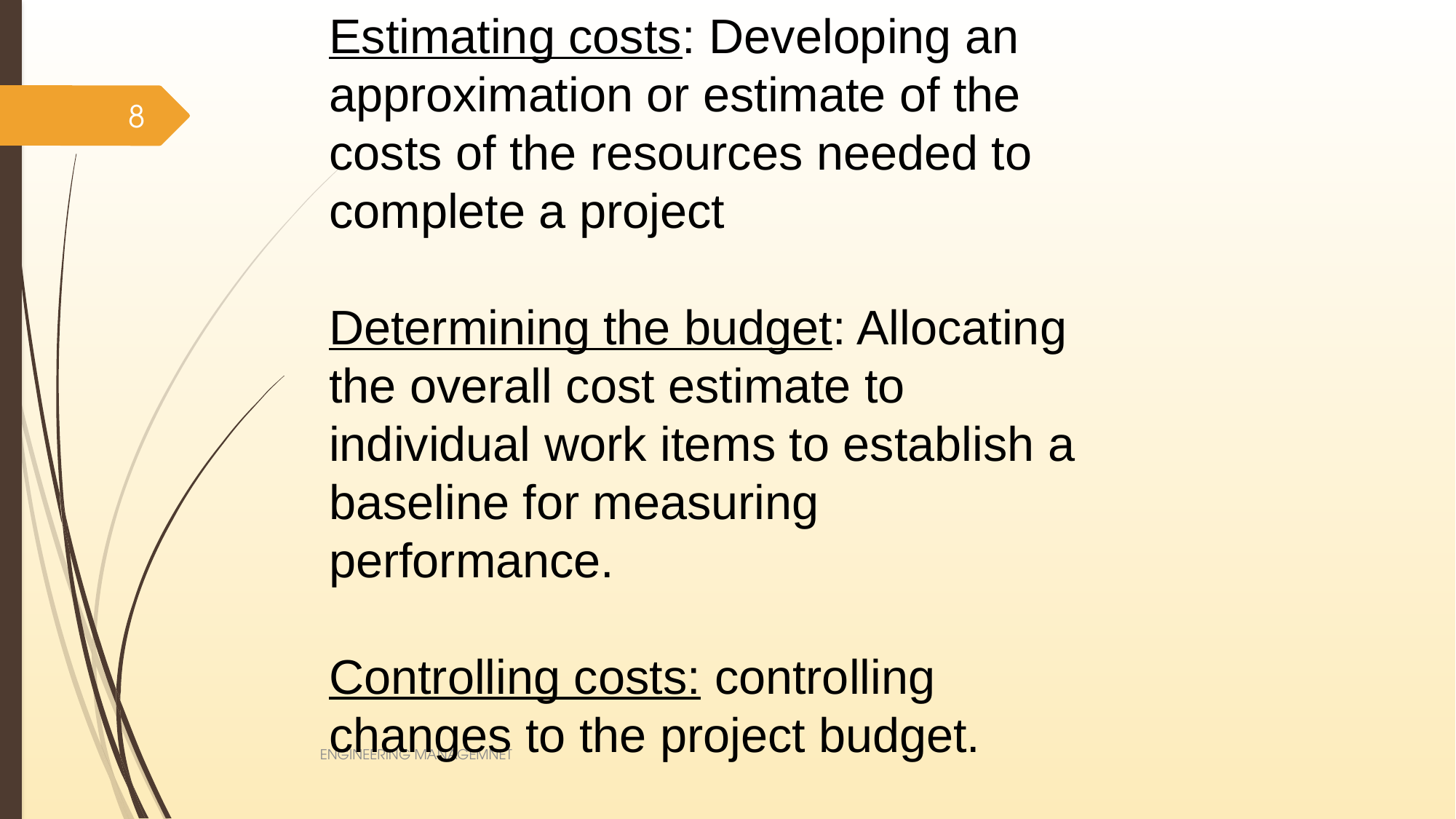

Estimating costs: Developing an approximation or estimate of the costs of the resources needed to complete a project

Determining the budget: Allocating the overall cost estimate to individual work items to establish a baseline for measuring performance.

Controlling costs: controlling changes to the project budget.

8
ENGINEERING MANAGEMNET